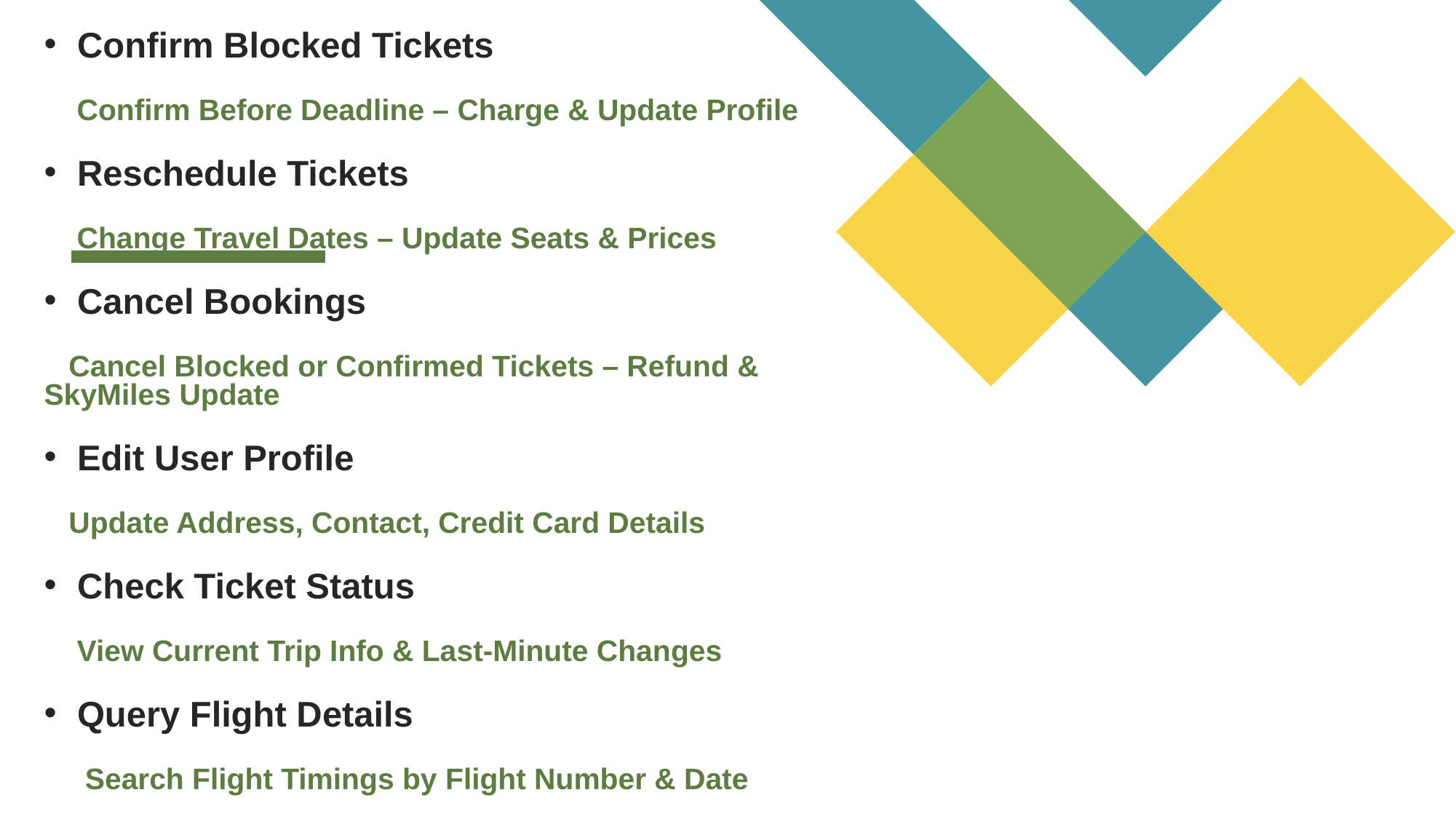

Confirm Blocked Tickets
    Confirm Before Deadline – Charge & Update Profile
Reschedule Tickets
    Change Travel Dates – Update Seats & Prices
Cancel Bookings
   Cancel Blocked or Confirmed Tickets – Refund & SkyMiles Update
Edit User Profile
   Update Address, Contact, Credit Card Details
Check Ticket Status
    View Current Trip Info & Last-Minute Changes
Query Flight Details
     Search Flight Timings by Flight Number & Date